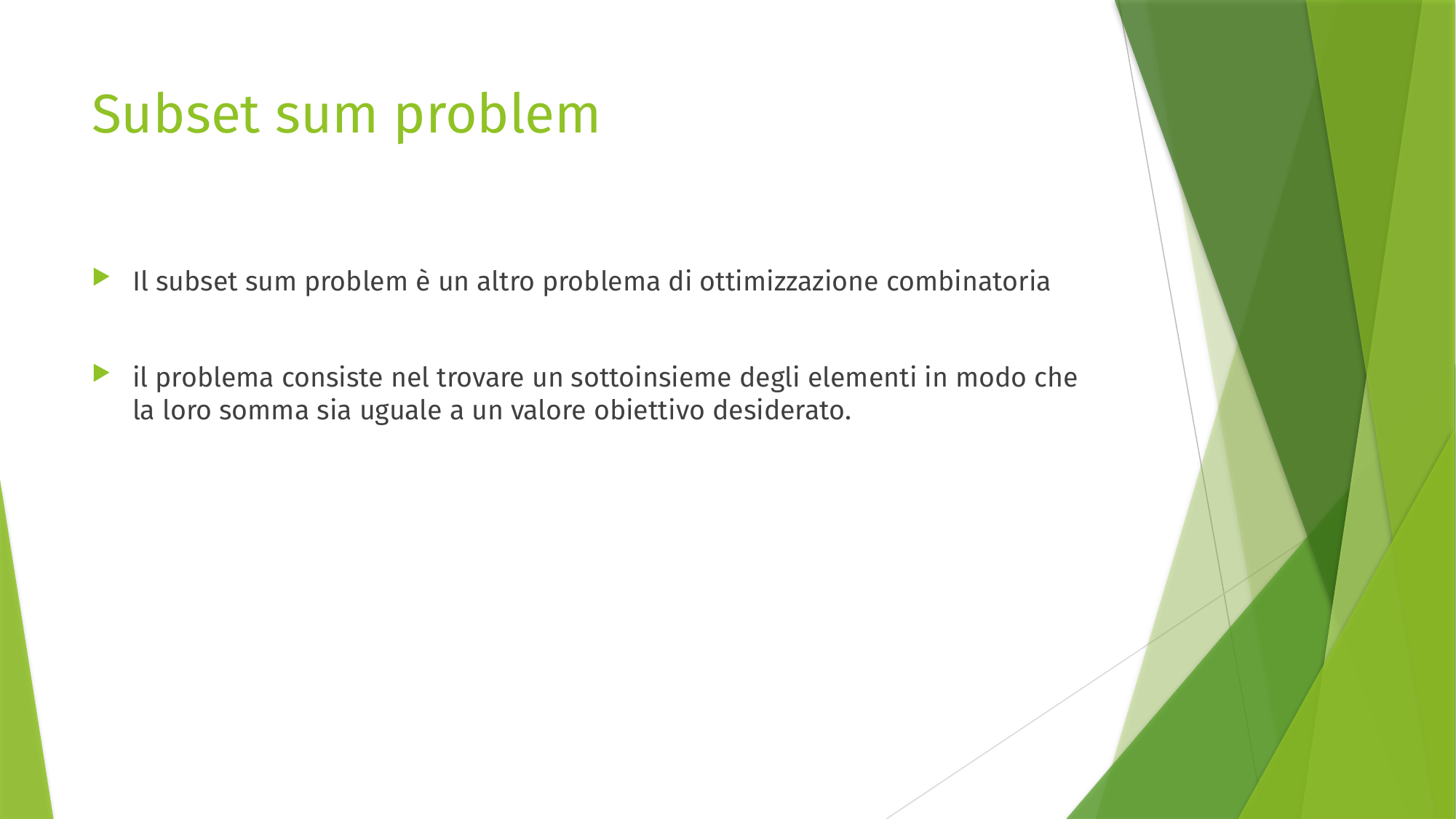

# Subset sum problem
Il subset sum problem è un altro problema di ottimizzazione combinatoria

il problema consiste nel trovare un sottoinsieme degli elementi in modo che la loro somma sia uguale a un valore obiettivo desiderato.